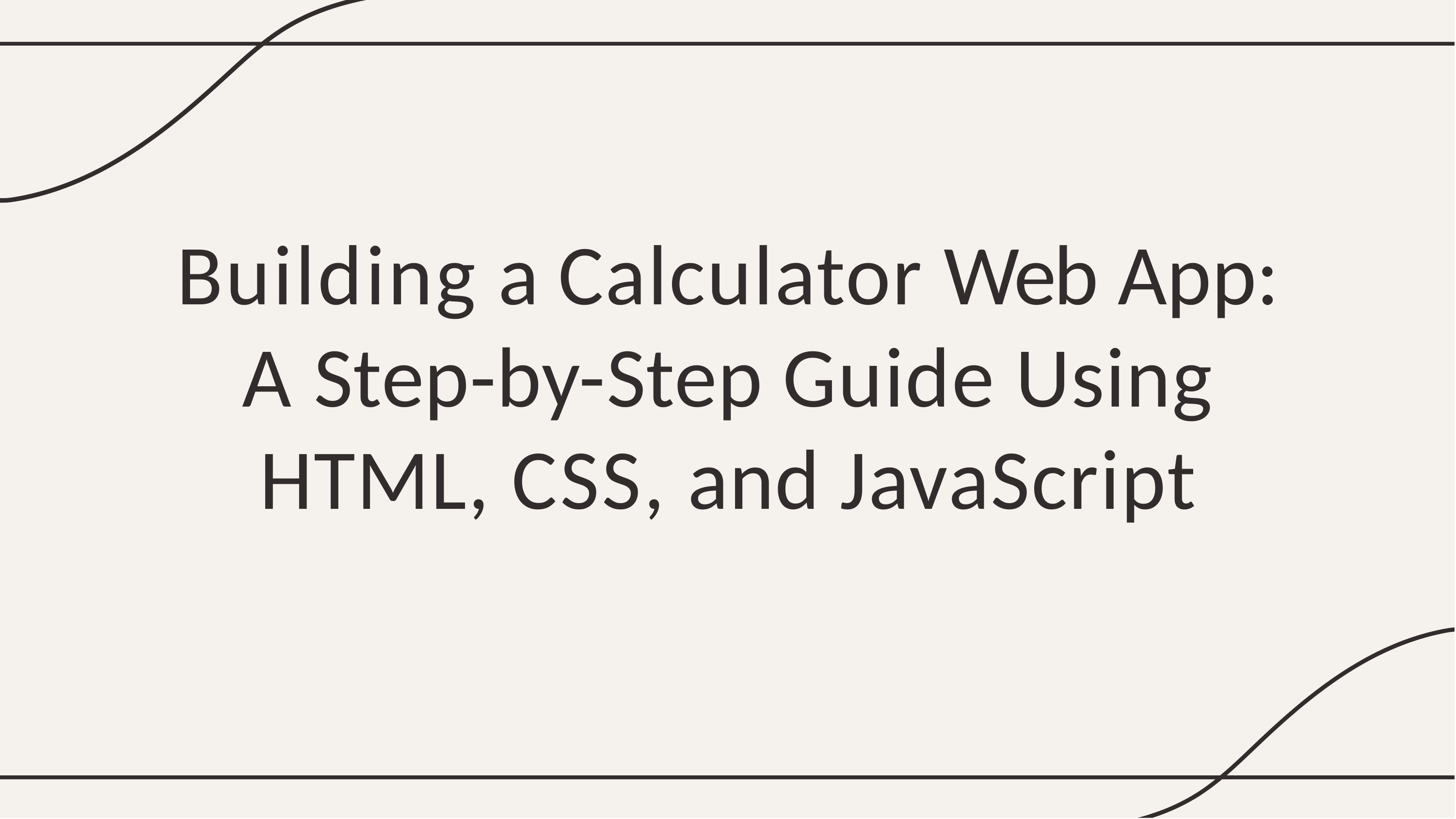

# Building a Calculator Web App: A Step-by-Step Guide Using HTML, CSS, and JavaScript